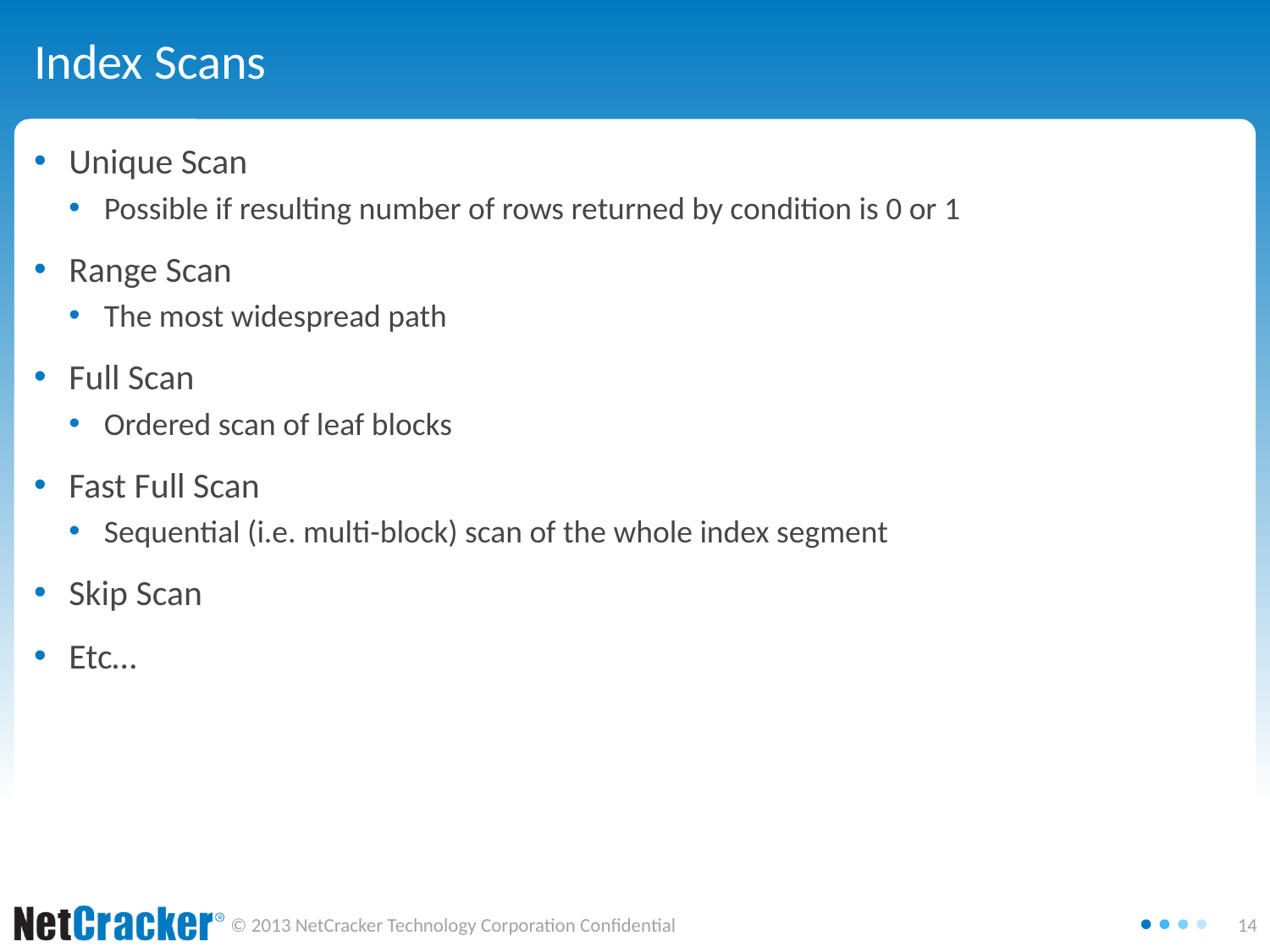

# Index Scans
Unique Scan
Possible if resulting number of rows returned by condition is 0 or 1
Range Scan
The most widespread path
Full Scan
Ordered scan of leaf blocks
Fast Full Scan
Sequential (i.e. multi-block) scan of the whole index segment
Skip Scan
Etc…